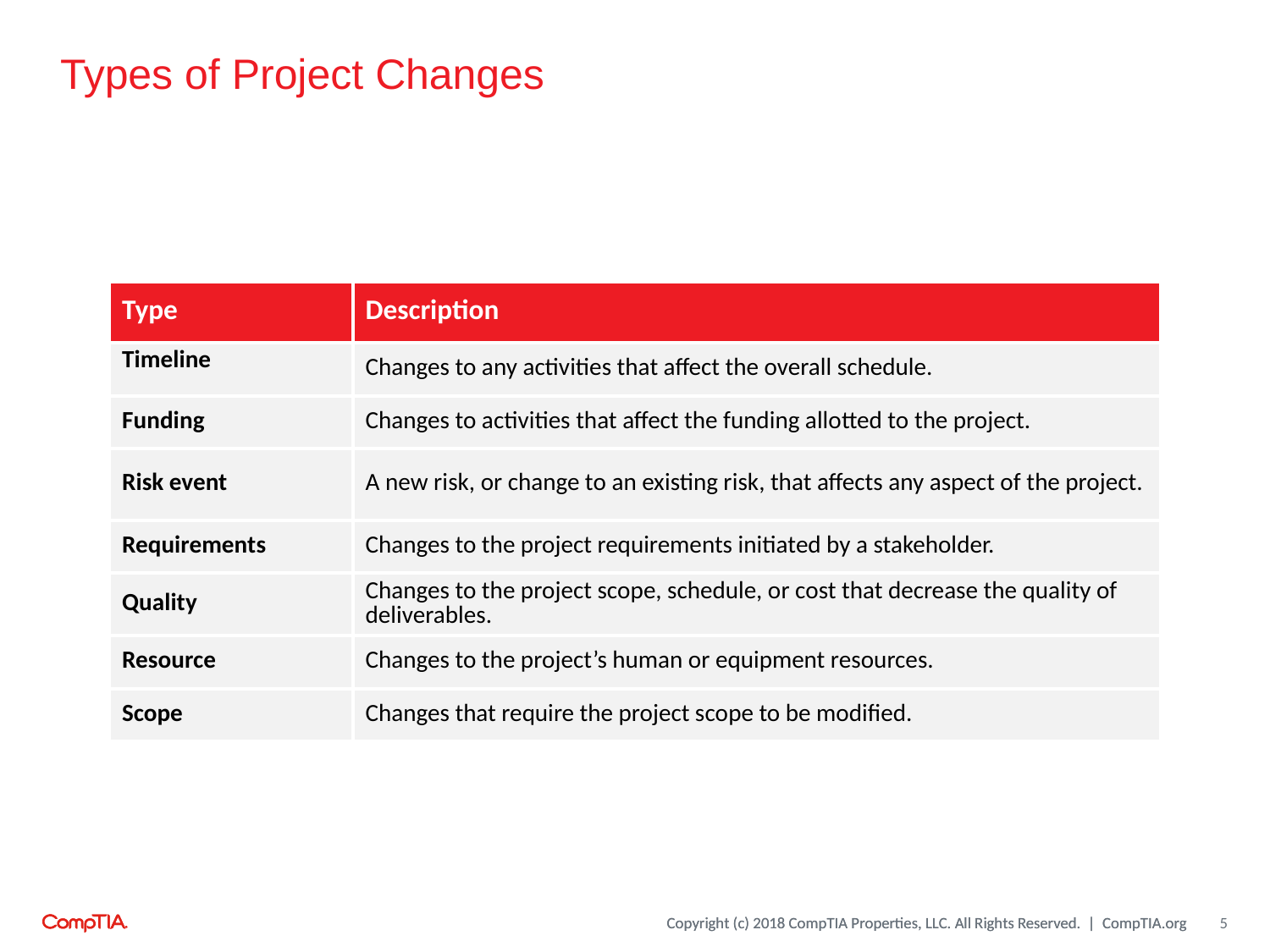

# Types of Project Changes
| Type | Description |
| --- | --- |
| Timeline | Changes to any activities that affect the overall schedule. |
| Funding | Changes to activities that affect the funding allotted to the project. |
| Risk event | A new risk, or change to an existing risk, that affects any aspect of the project. |
| Requirements | Changes to the project requirements initiated by a stakeholder. |
| Quality | Changes to the project scope, schedule, or cost that decrease the quality of deliverables. |
| Resource | Changes to the project’s human or equipment resources. |
| Scope | Changes that require the project scope to be modified. |
5